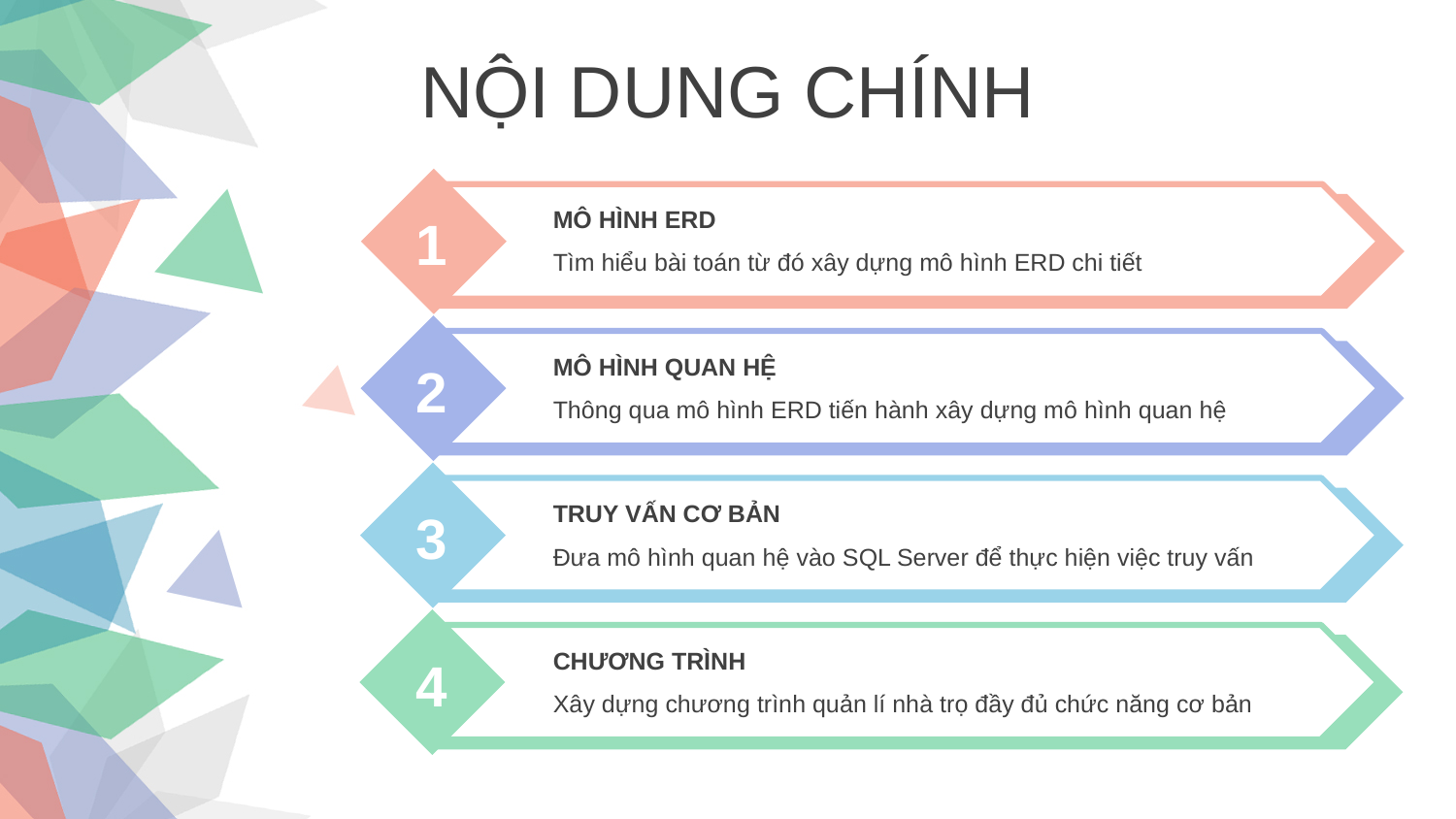

NỘI DUNG CHÍNH

MÔ HÌNH ERD
Tìm hiểu bài toán từ đó xây dựng mô hình ERD chi tiết
1

MÔ HÌNH QUAN HỆ
Thông qua mô hình ERD tiến hành xây dựng mô hình quan hệ
2

TRUY VẤN CƠ BẢN
Đưa mô hình quan hệ vào SQL Server để thực hiện việc truy vấn
3

CHƯƠNG TRÌNH
Xây dựng chương trình quản lí nhà trọ đầy đủ chức năng cơ bản
4